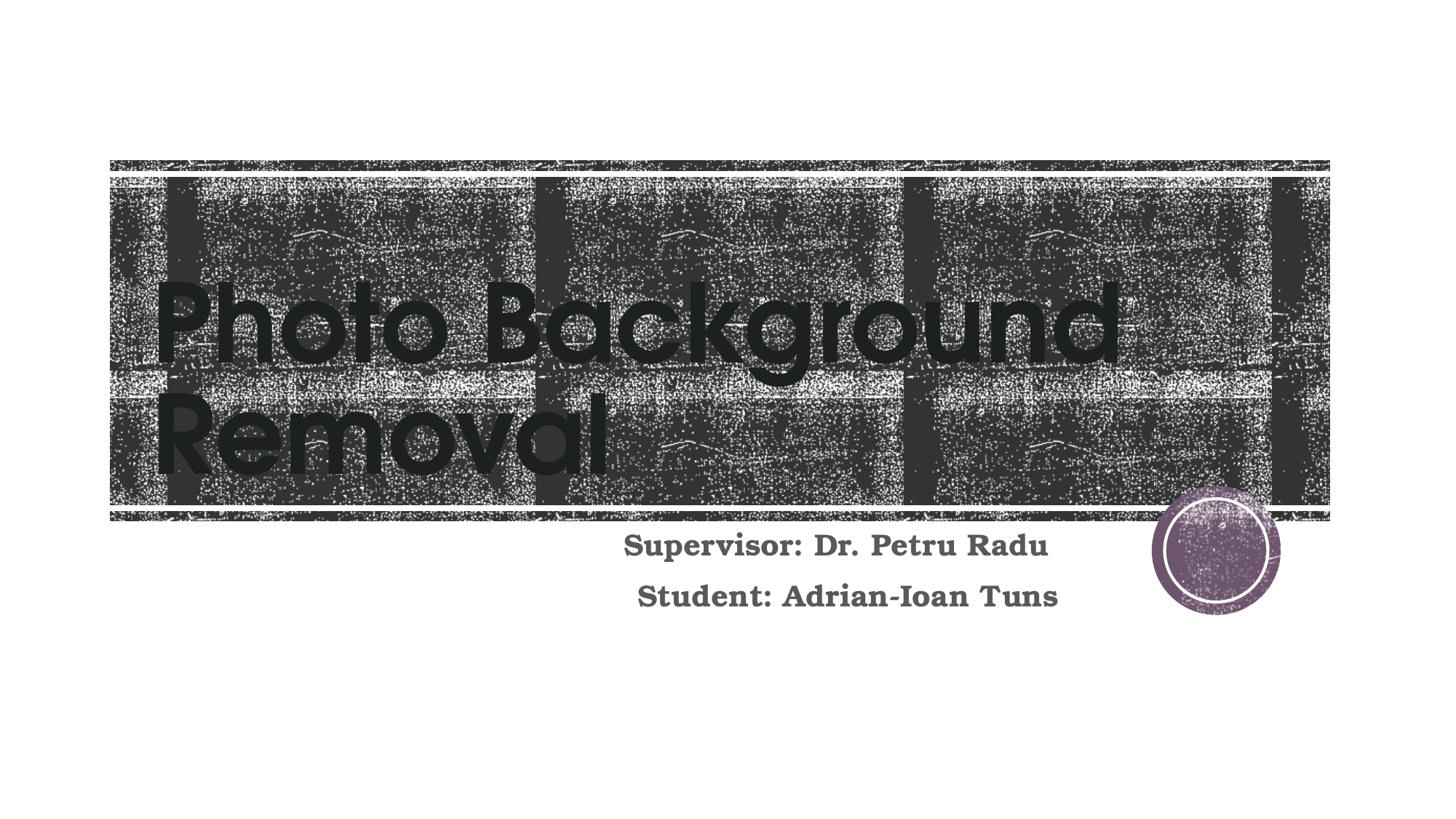

# Photo Background Removal
Supervisor: Dr. Petru Radu
Student: Adrian-Ioan Tuns